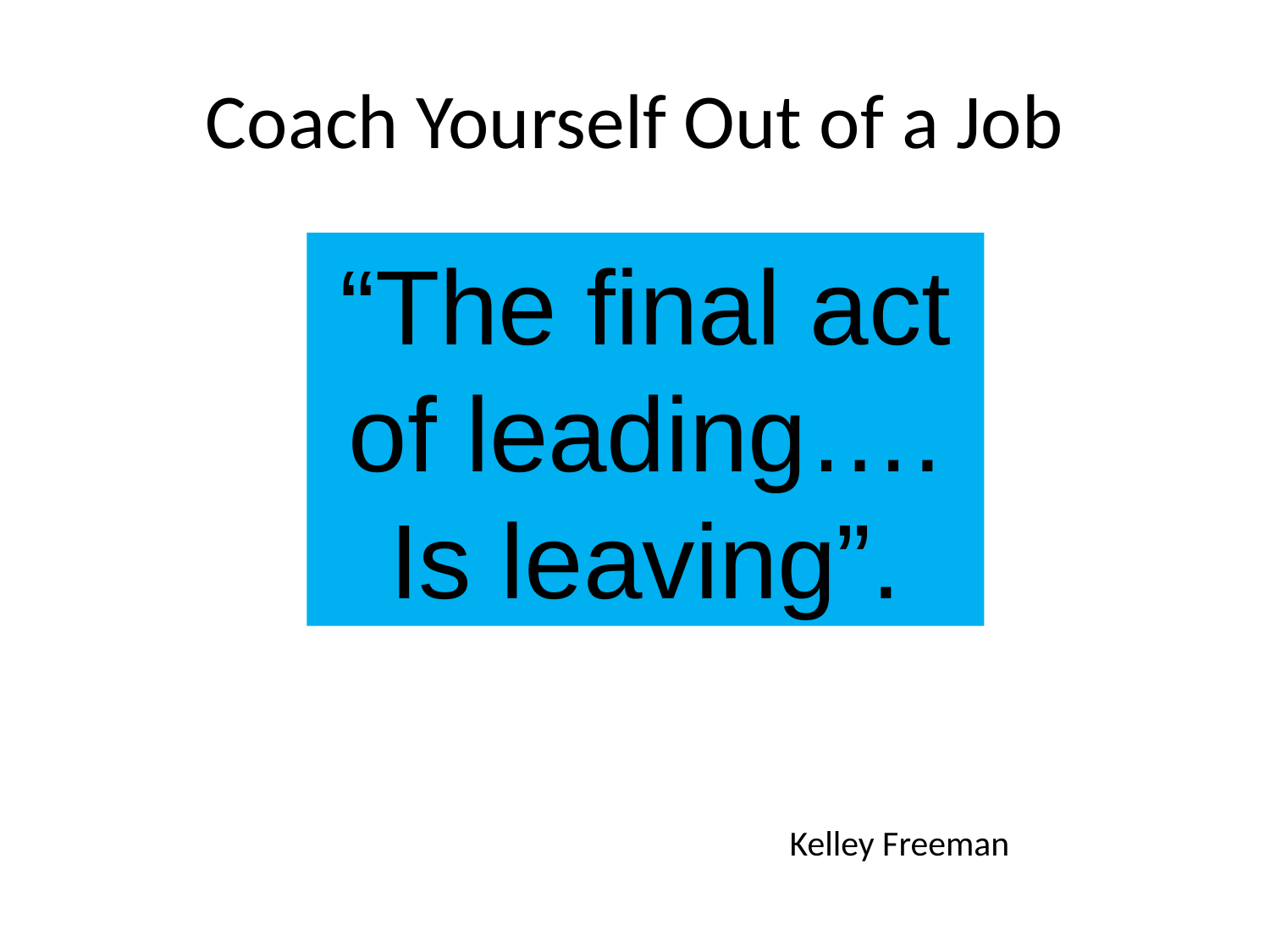

# Coach Yourself Out of a Job
“The final act of leading….
Is leaving”.
Kelley Freeman